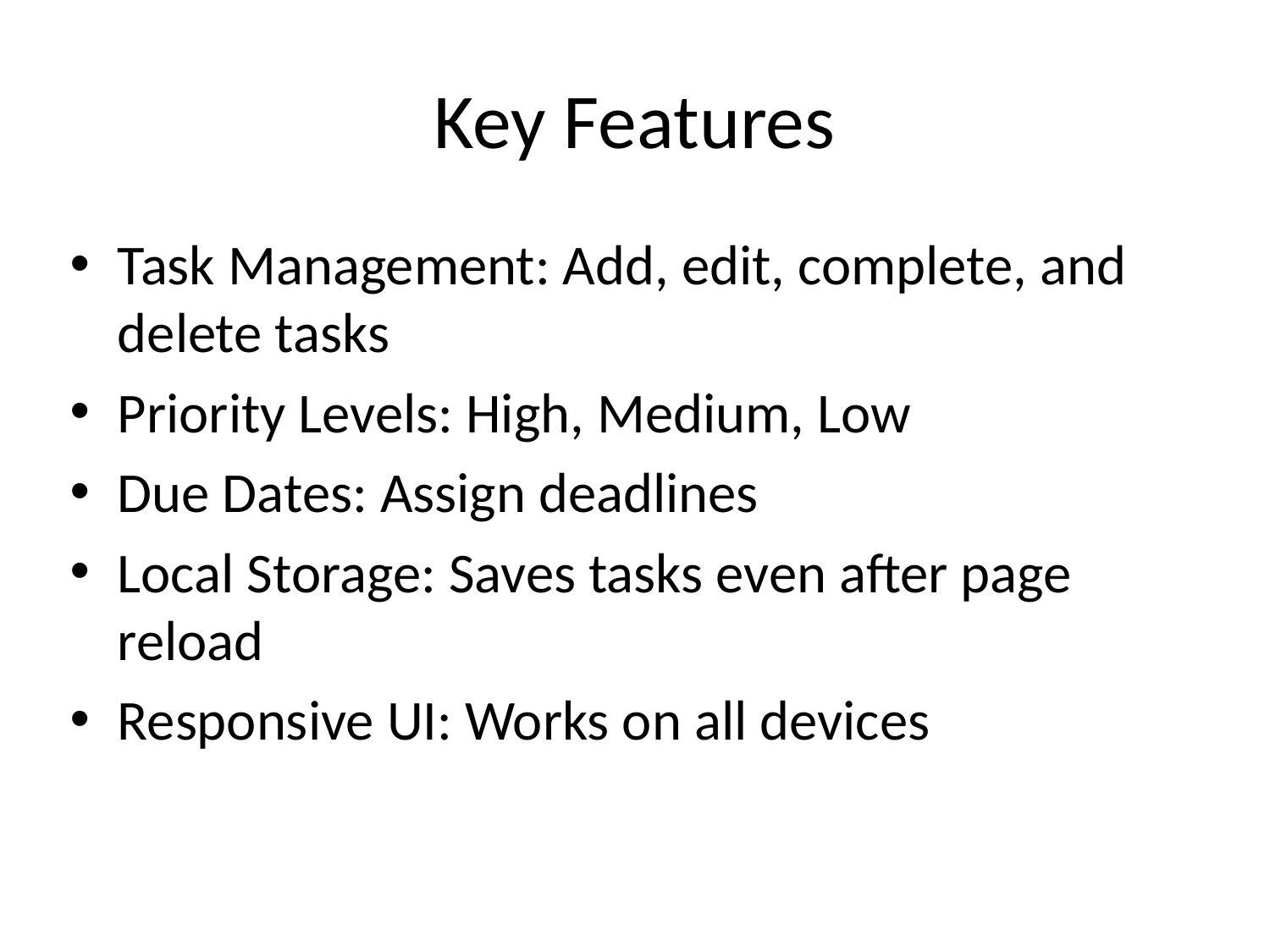

# Key Features
Task Management: Add, edit, complete, and delete tasks
Priority Levels: High, Medium, Low
Due Dates: Assign deadlines
Local Storage: Saves tasks even after page reload
Responsive UI: Works on all devices